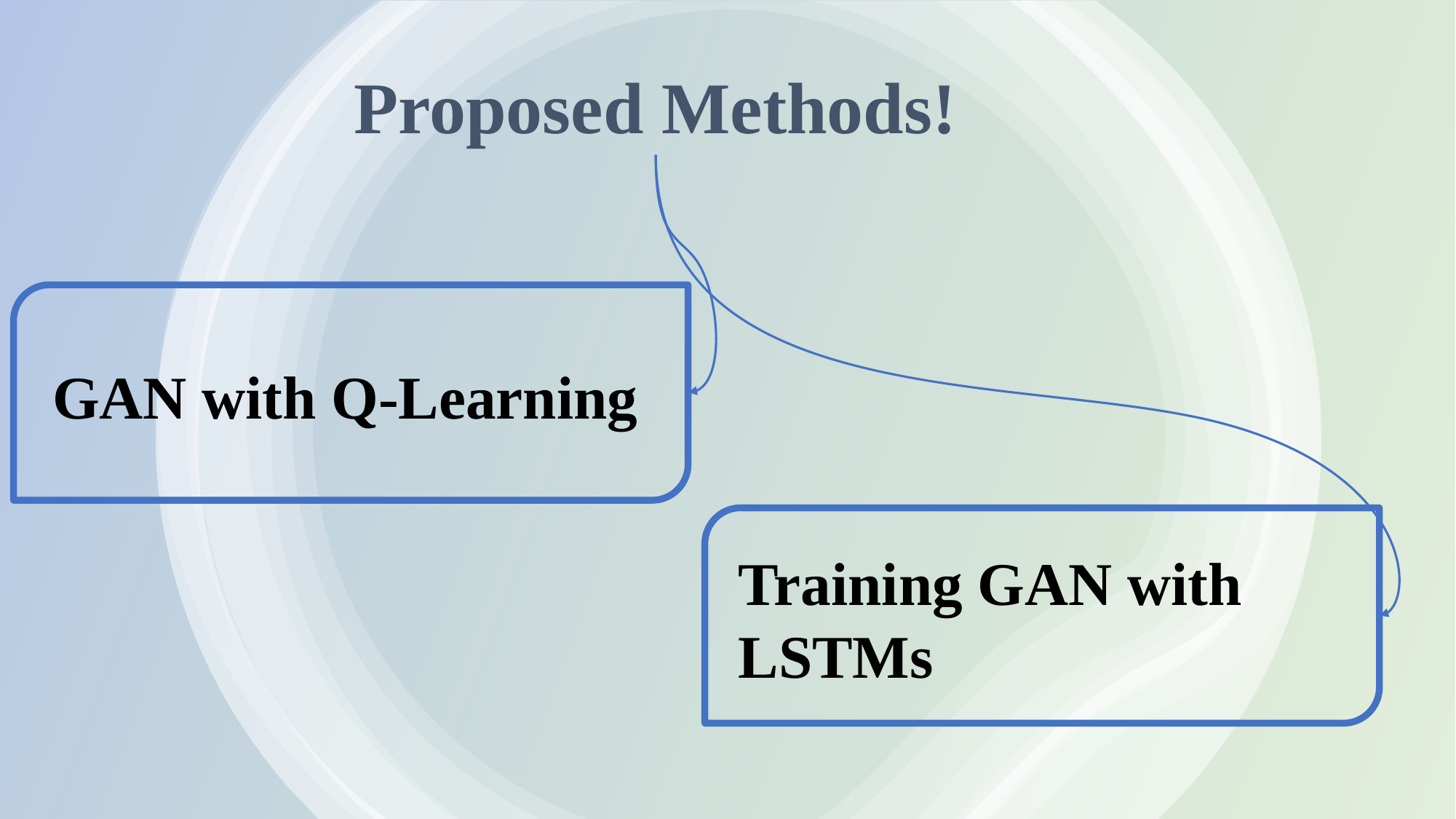

Conclusion and Future Scope
Proposed Methods!

This work demonstrates the viability of merging GANs and RL for routing in NoCs,
Two methods were employed
There is a large scope of improvement
Will have to investigate more ways to add more real-world constraints
troubleshooting the model’s prediction paths t.

GAN with Q-Learning

Training GAN with LSTMs